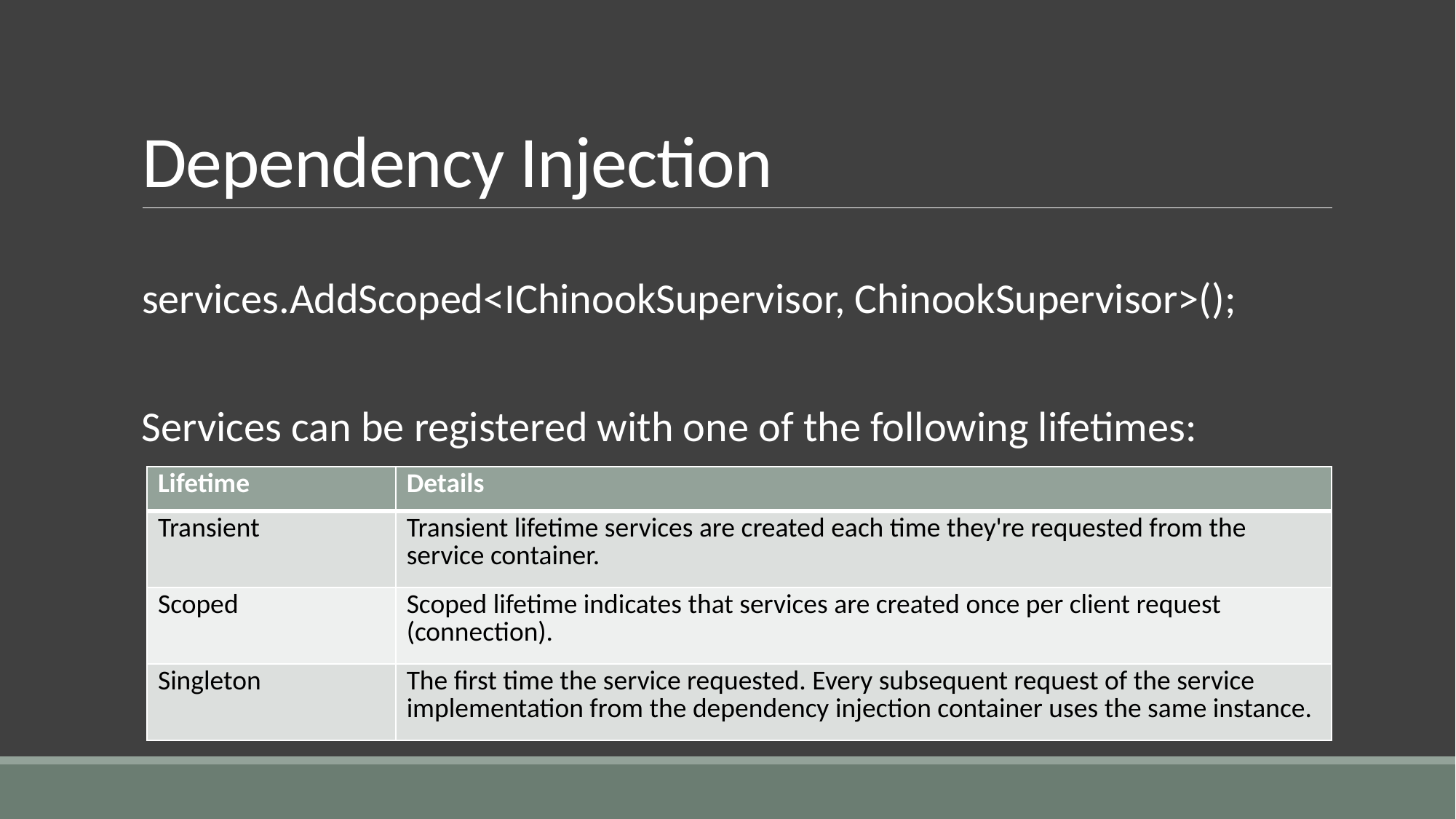

# Dependency Injection
services.AddScoped<IChinookSupervisor, ChinookSupervisor>();

Services can be registered with one of the following lifetimes:

| Lifetime | Details |
| --- | --- |
| Transient | Transient lifetime services are created each time they're requested from the service container. |
| Scoped | Scoped lifetime indicates that services are created once per client request (connection). |
| Singleton | The first time the service requested. Every subsequent request of the service implementation from the dependency injection container uses the same instance. |